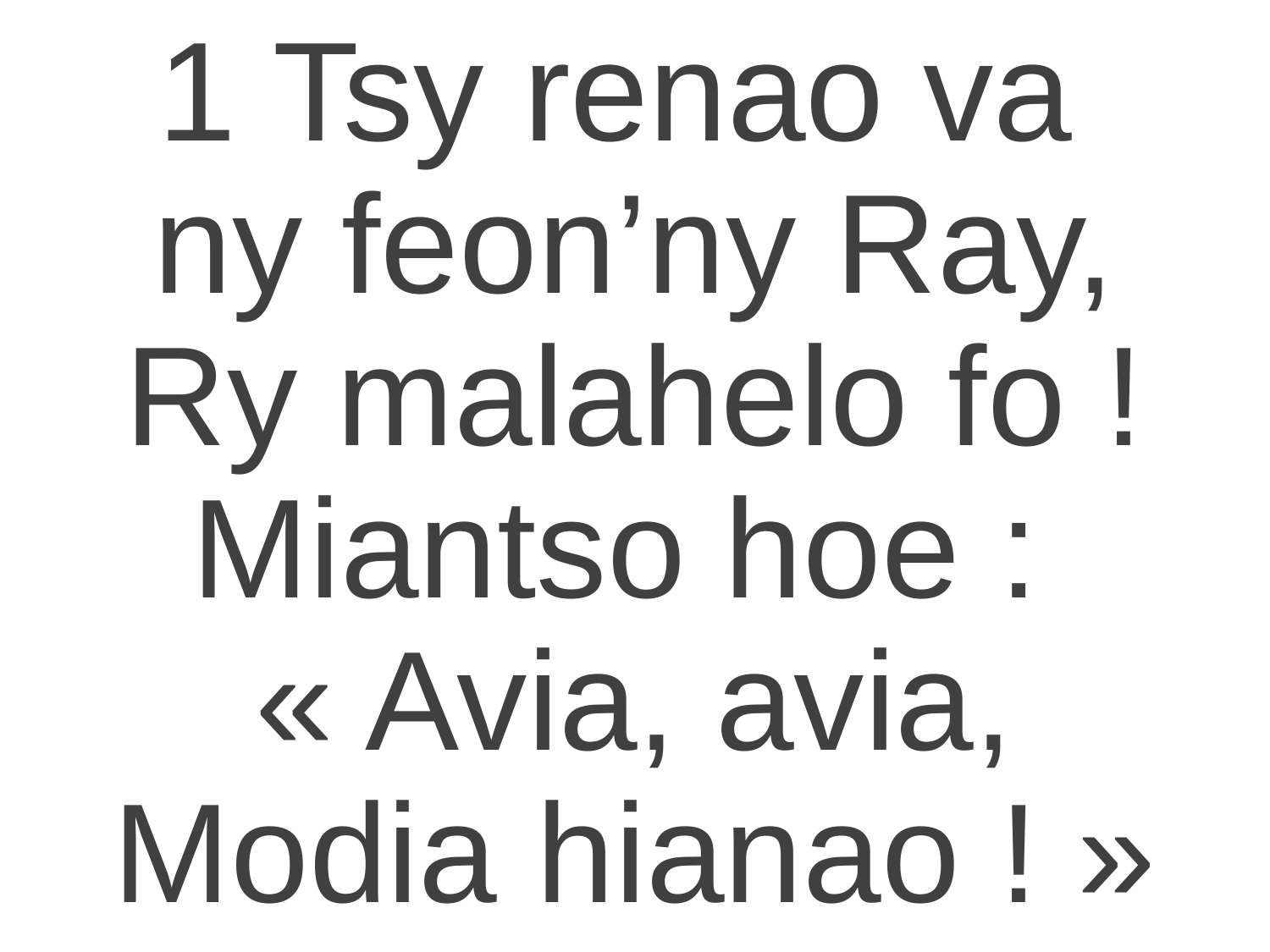

1 Tsy renao va
ny feon’ny Ray,
Ry malahelo fo !
Miantso hoe :
« Avia, avia,
Modia hianao ! »